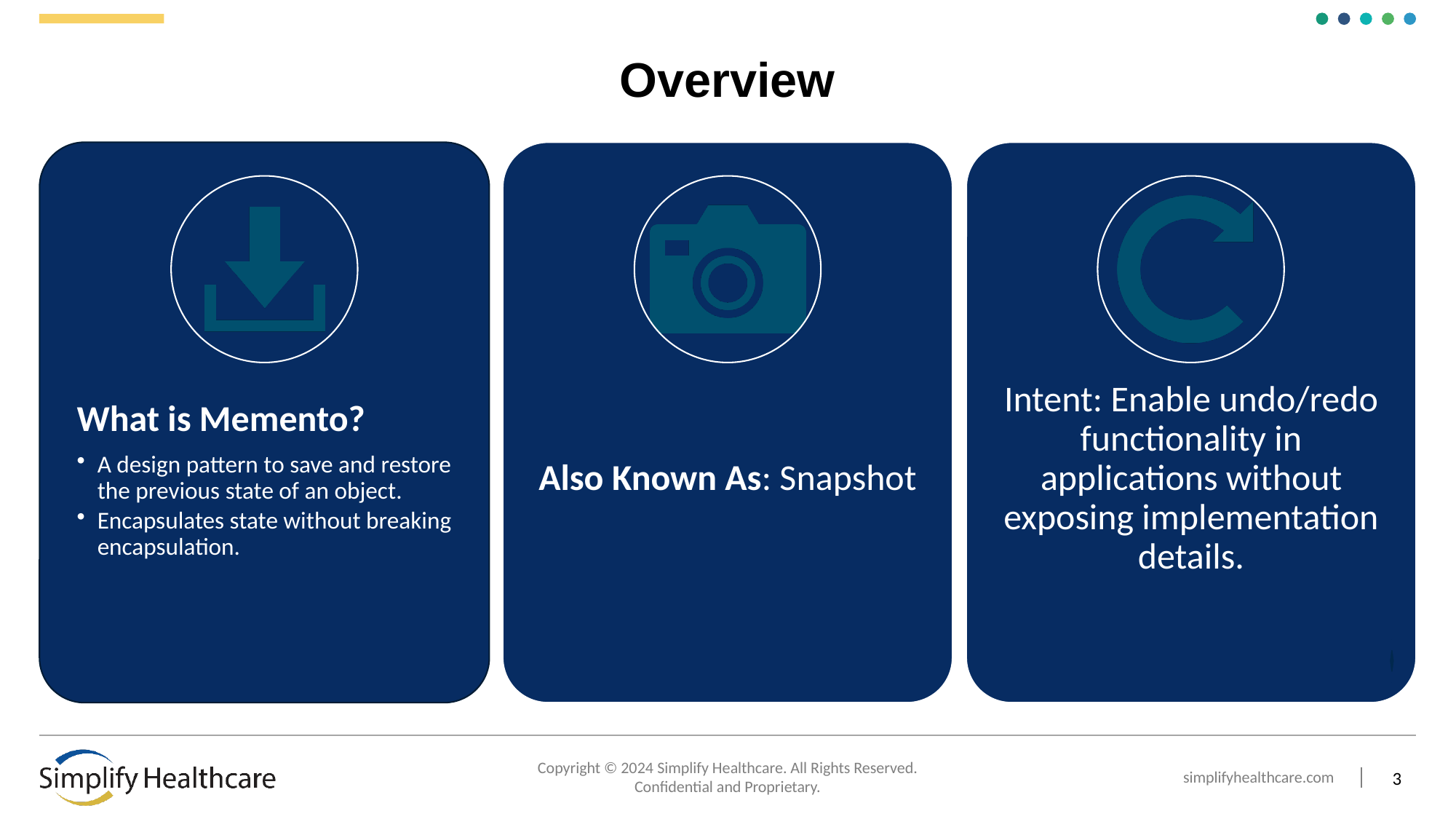

# Overview
What is Memento?
A design pattern to save and restore the previous state of an object.
Encapsulates state without breaking encapsulation.
Also Known As: Snapshot
Intent: Enable undo/redo functionality in applications without exposing implementation details.